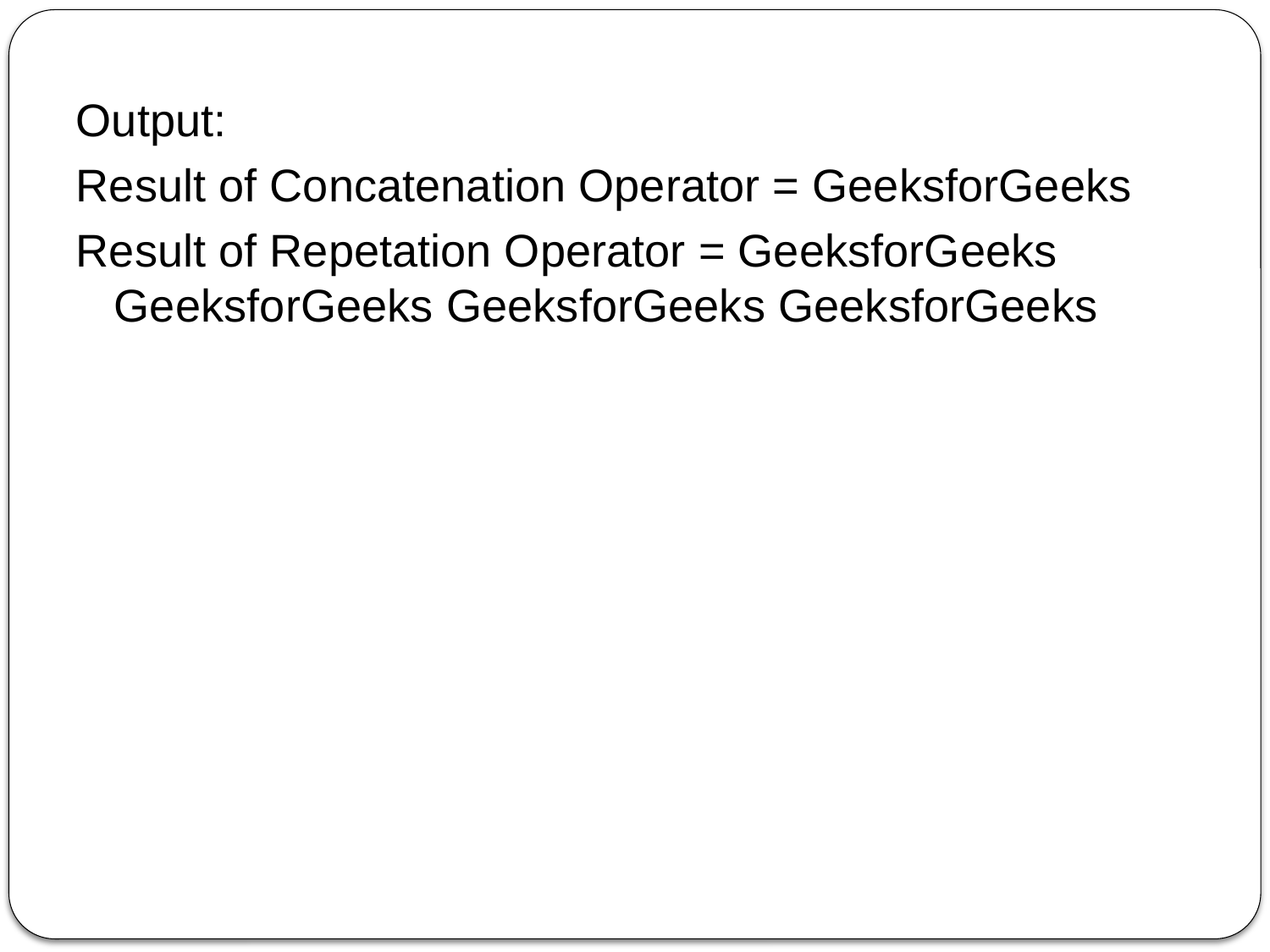

Output:
Result of Concatenation Operator = GeeksforGeeks
Result of Repetation Operator = GeeksforGeeks GeeksforGeeks GeeksforGeeks GeeksforGeeks